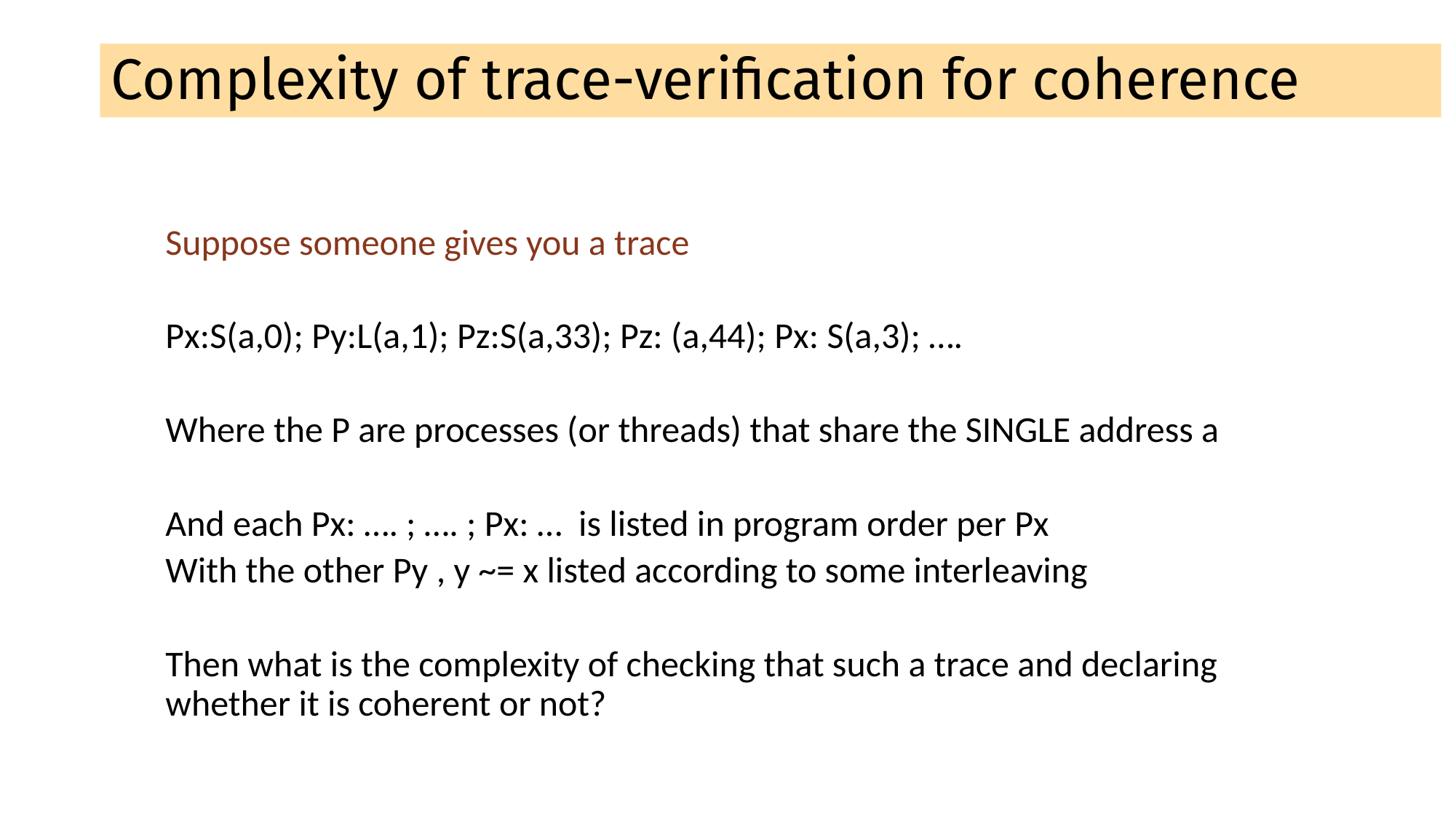

# Complexity of trace-verification for coherence
Suppose someone gives you a trace

Px:S(a,0); Py:L(a,1); Pz:S(a,33); Pz: (a,44); Px: S(a,3); ….

Where the P are processes (or threads) that share the SINGLE address a

And each Px: …. ; …. ; Px: …  is listed in program order per Px
With the other Py , y ~= x listed according to some interleaving

Then what is the complexity of checking that such a trace and declaring whether it is coherent or not?